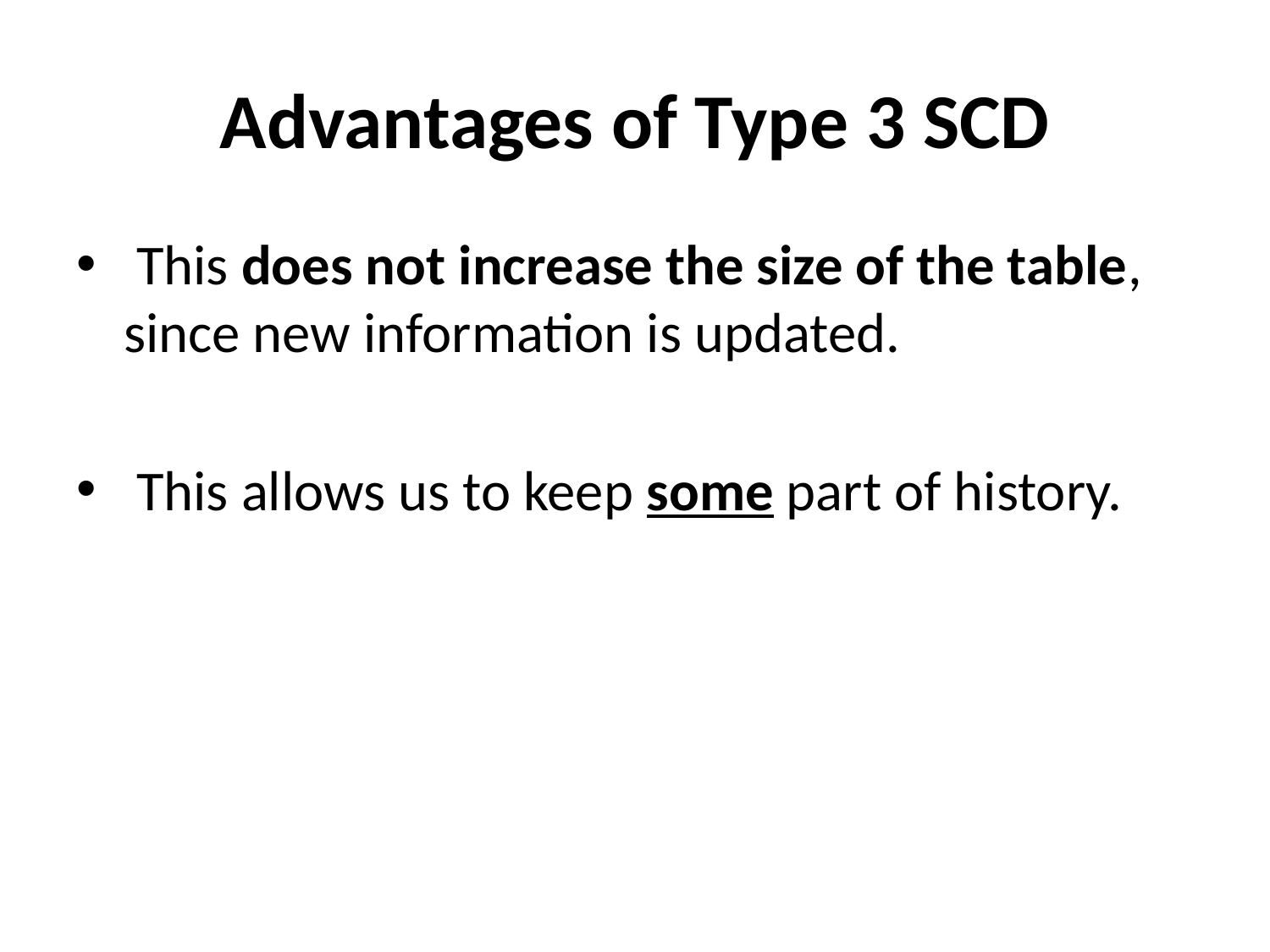

# Advantages of Type 3 SCD
 This does not increase the size of the table, since new information is updated.

 This allows us to keep some part of history.